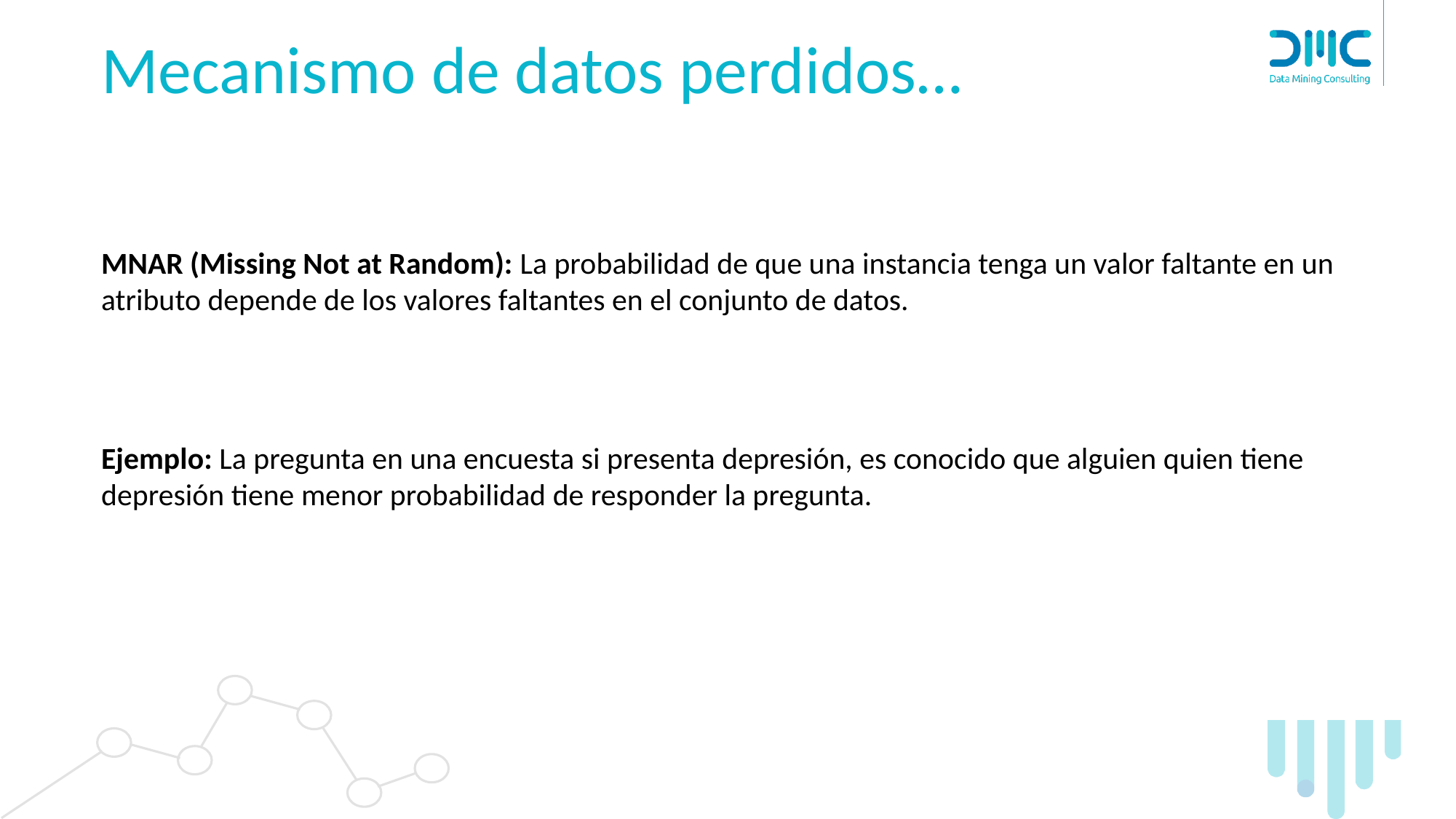

# Mecanismo de datos perdidos…
MNAR (Missing Not at Random): La probabilidad de que una instancia tenga un valor faltante en un atributo depende de los valores faltantes en el conjunto de datos.

Ejemplo: La pregunta en una encuesta si presenta depresión, es conocido que alguien quien tiene depresión tiene menor probabilidad de responder la pregunta.